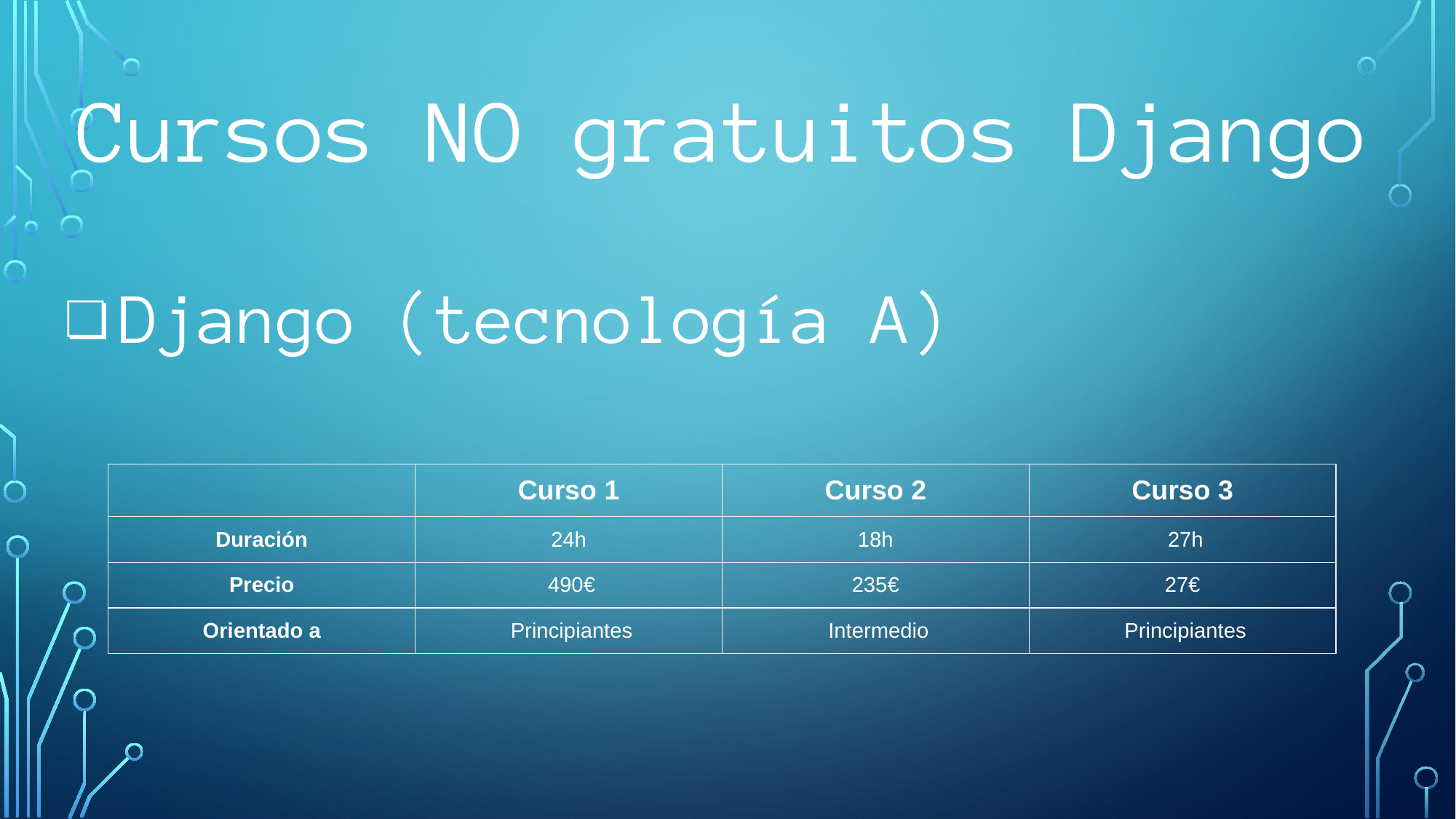

Cursos NO gratuitos Django
Django (tecnología A)

|  | Curso 1 | Curso 2 | Curso 3 |
| --- | --- | --- | --- |
| Duración | 24h | 18h | 27h |
| Precio | 490€ | 235€ | 27€ |
| Orientado a | Principiantes | Intermedio | Principiantes |